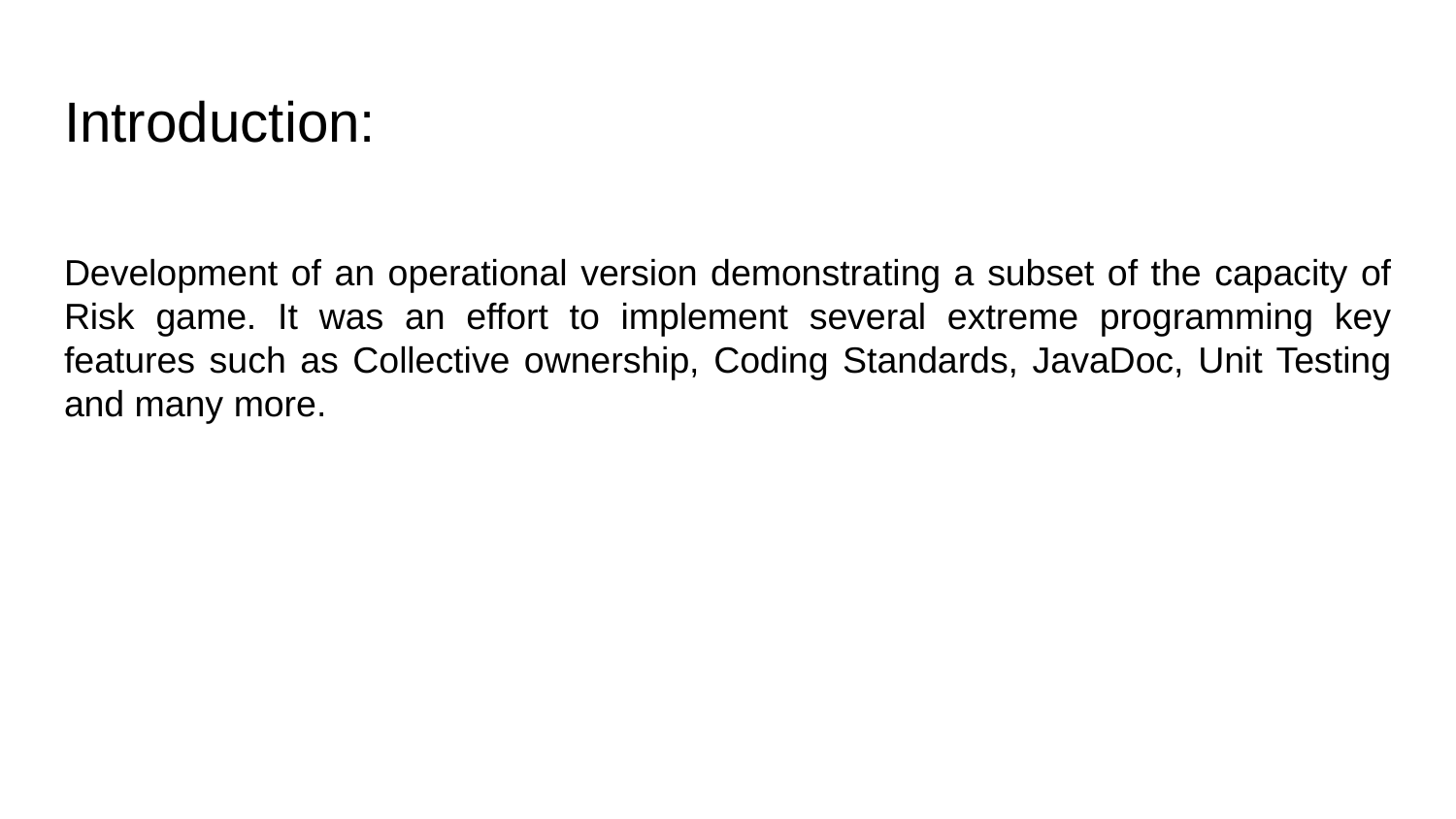

# Introduction:
Development of an operational version demonstrating a subset of the capacity of Risk game. It was an effort to implement several extreme programming key features such as Collective ownership, Coding Standards, JavaDoc, Unit Testing and many more.